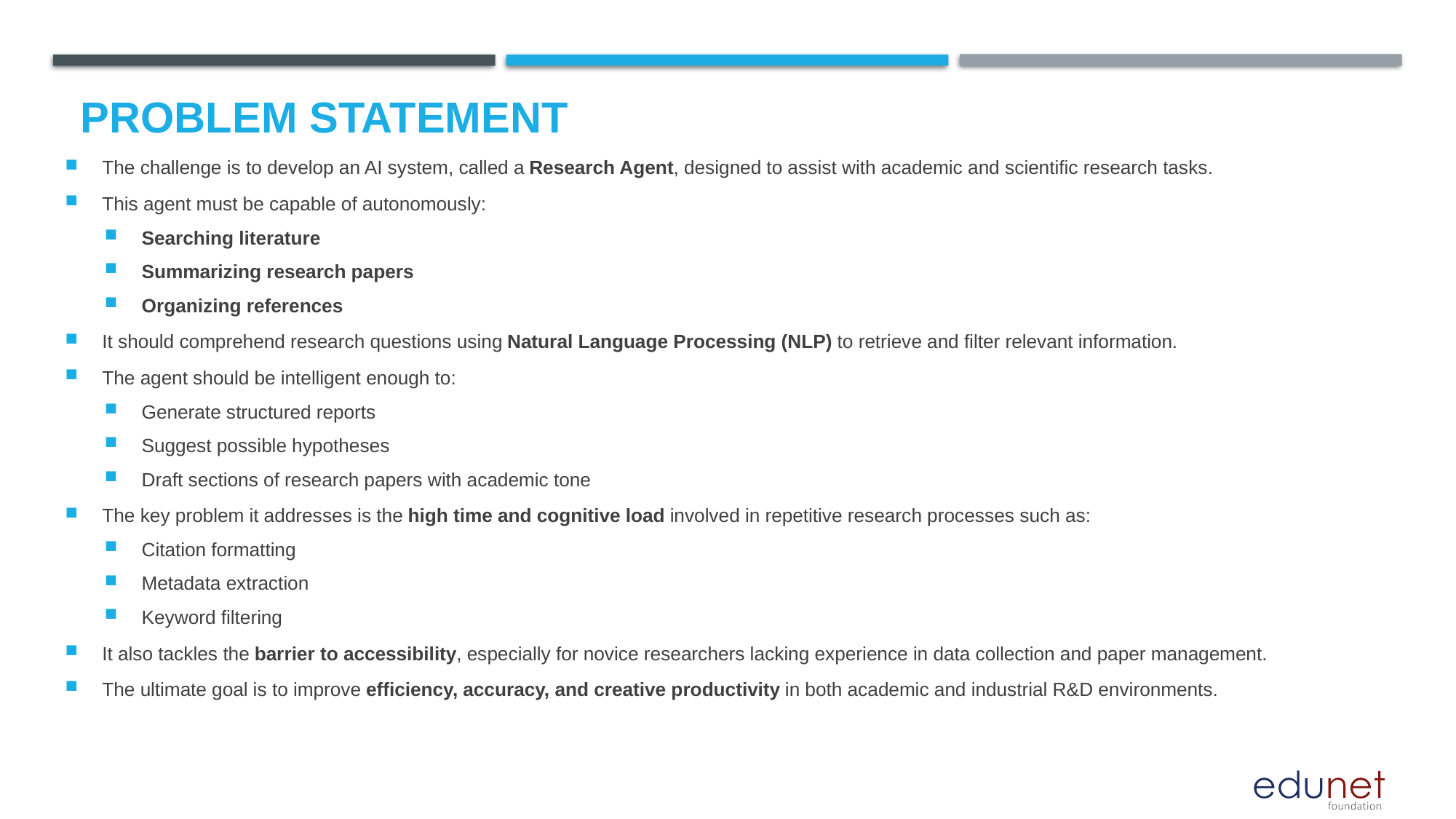

# Problem Statement
The challenge is to develop an AI system, called a Research Agent, designed to assist with academic and scientific research tasks.
This agent must be capable of autonomously:
Searching literature
Summarizing research papers
Organizing references
It should comprehend research questions using Natural Language Processing (NLP) to retrieve and filter relevant information.
The agent should be intelligent enough to:
Generate structured reports
Suggest possible hypotheses
Draft sections of research papers with academic tone
The key problem it addresses is the high time and cognitive load involved in repetitive research processes such as:
Citation formatting
Metadata extraction
Keyword filtering
It also tackles the barrier to accessibility, especially for novice researchers lacking experience in data collection and paper management.
The ultimate goal is to improve efficiency, accuracy, and creative productivity in both academic and industrial R&D environments.